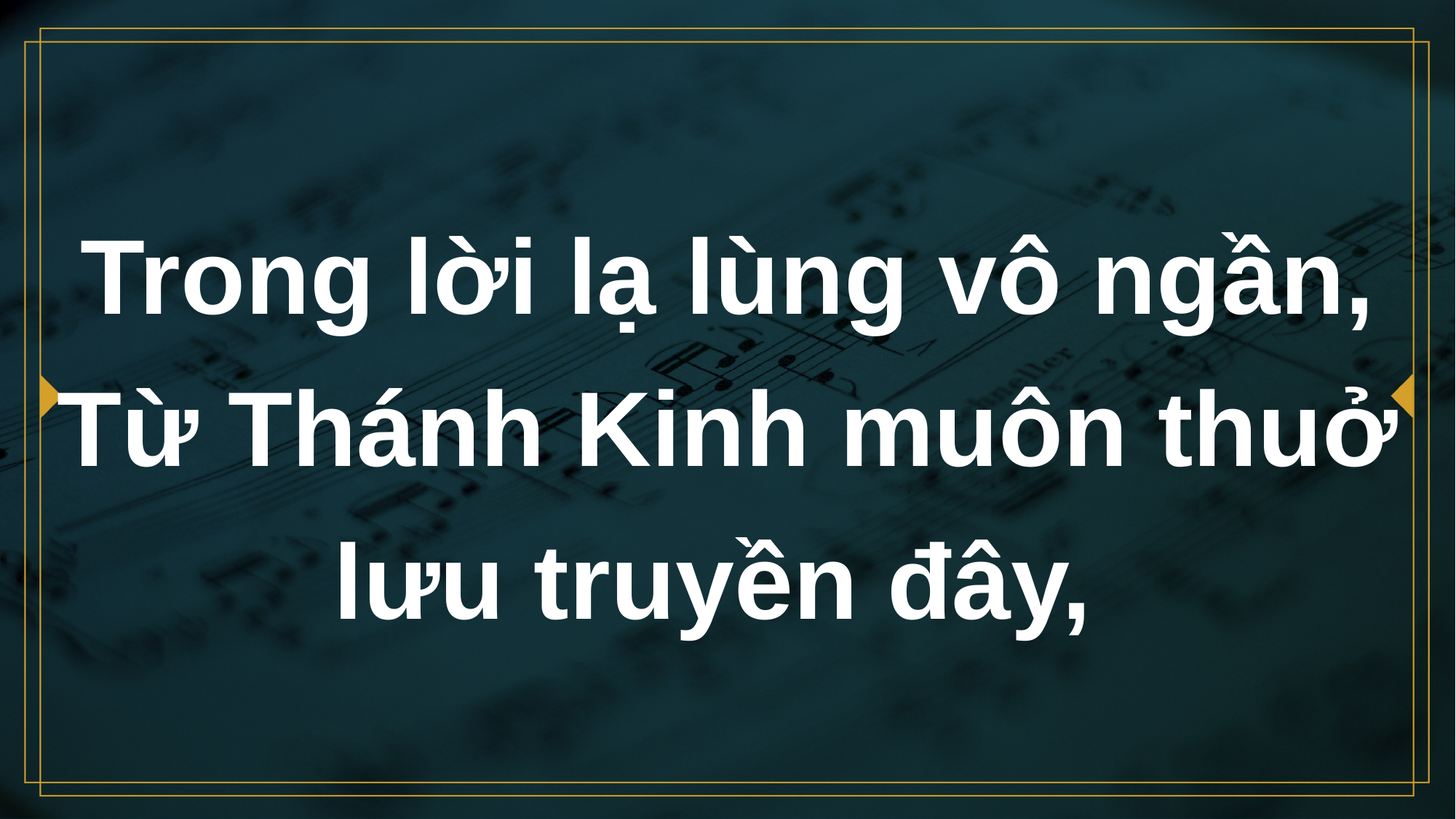

# Trong lời lạ lùng vô ngần, Từ Thánh Kinh muôn thuở lưu truyền đây,